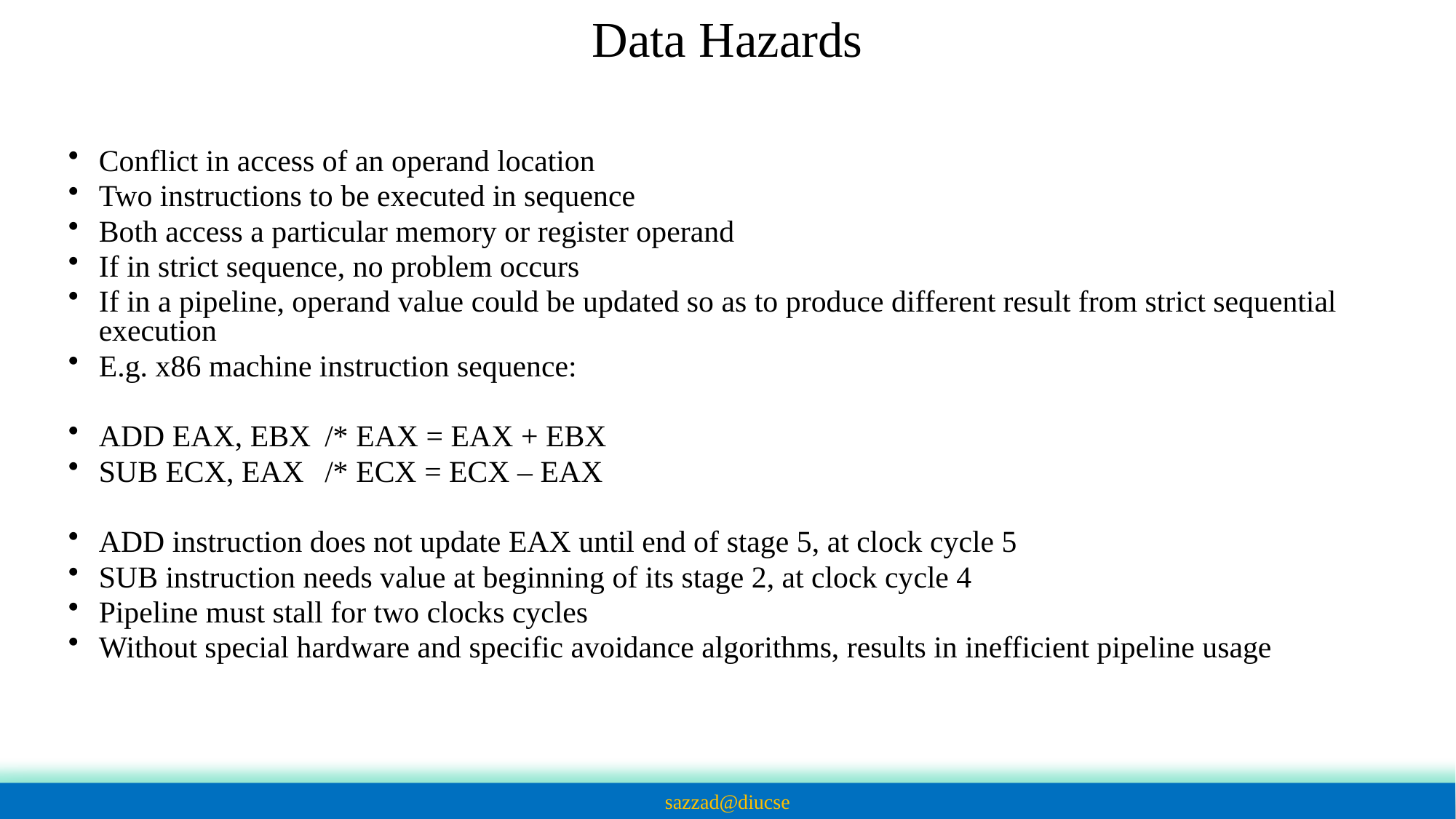

# Data Hazards
Conflict in access of an operand location
Two instructions to be executed in sequence
Both access a particular memory or register operand
If in strict sequence, no problem occurs
If in a pipeline, operand value could be updated so as to produce different result from strict sequential execution
E.g. x86 machine instruction sequence:

ADD EAX, EBX	 /* EAX = EAX + EBX
SUB ECX, EAX	 /* ECX = ECX – EAX

ADD instruction does not update EAX until end of stage 5, at clock cycle 5
SUB instruction needs value at beginning of its stage 2, at clock cycle 4
Pipeline must stall for two clocks cycles
Without special hardware and specific avoidance algorithms, results in inefficient pipeline usage